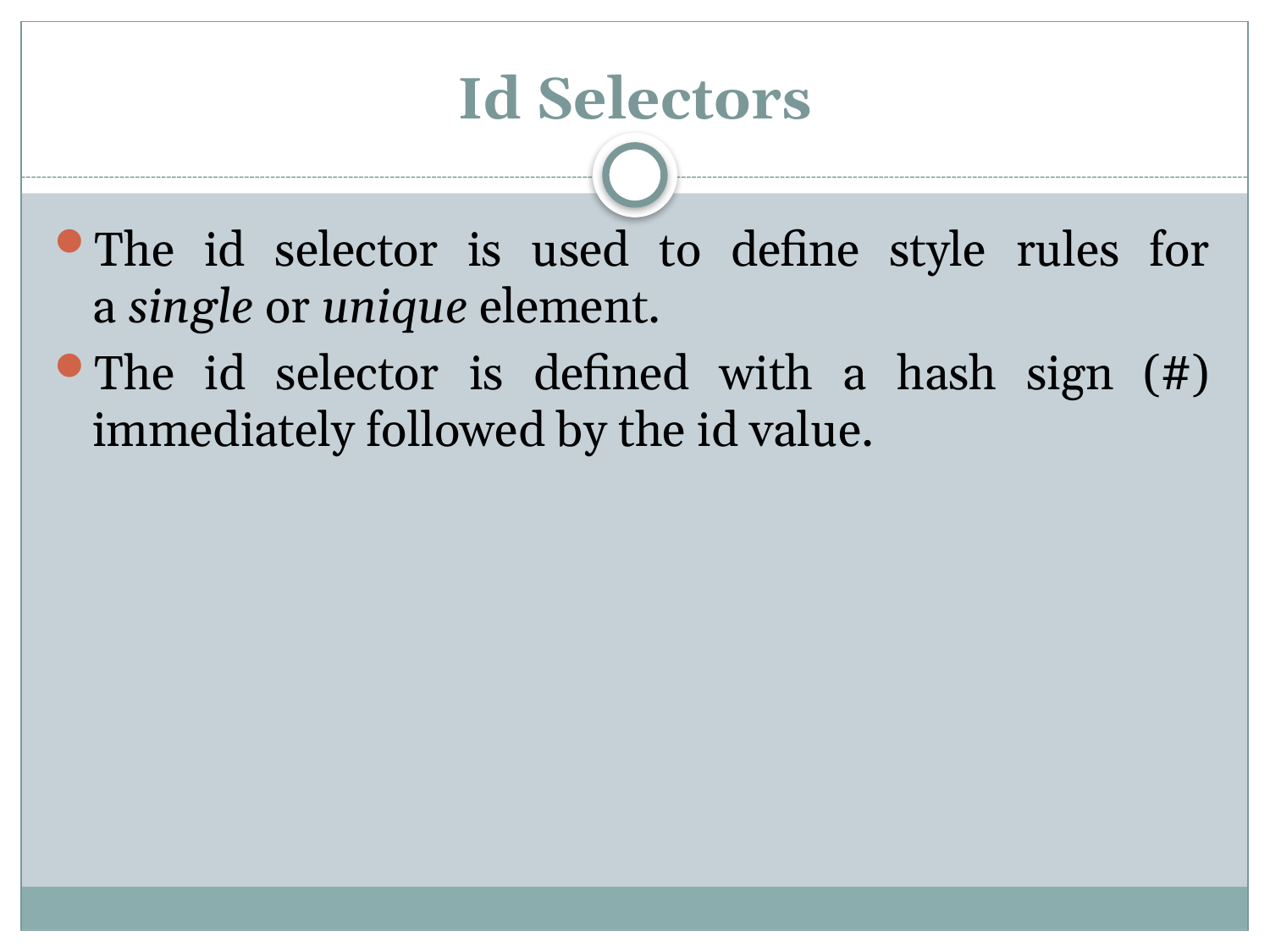

# Id Selectors
The id selector is used to define style rules for a single or unique element.
The id selector is defined with a hash sign (#) immediately followed by the id value.